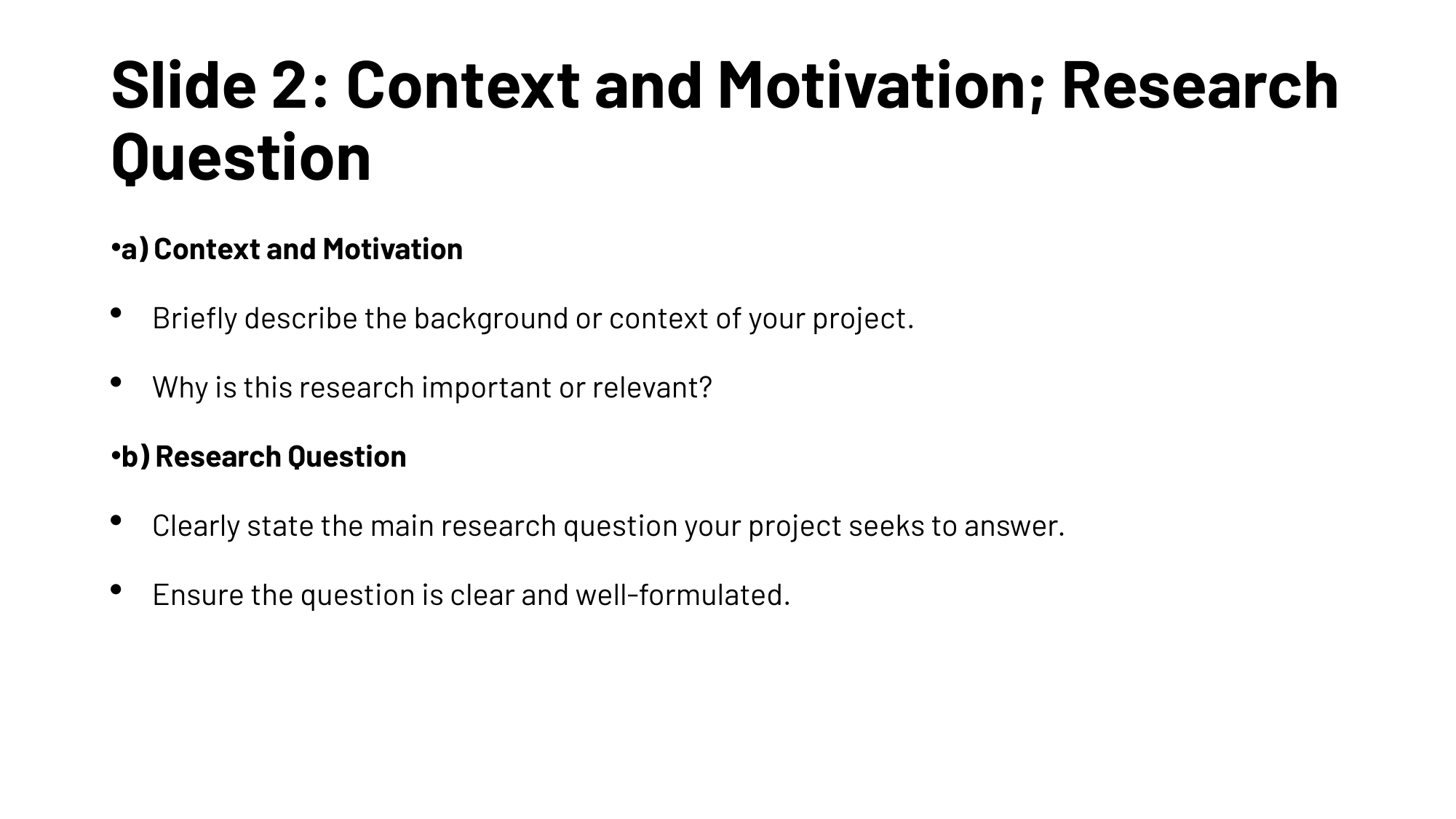

# Slide 2: Context and Motivation; Research Question
a) Context and Motivation
Briefly describe the background or context of your project.
Why is this research important or relevant?
b) Research Question
Clearly state the main research question your project seeks to answer.
Ensure the question is clear and well-formulated.